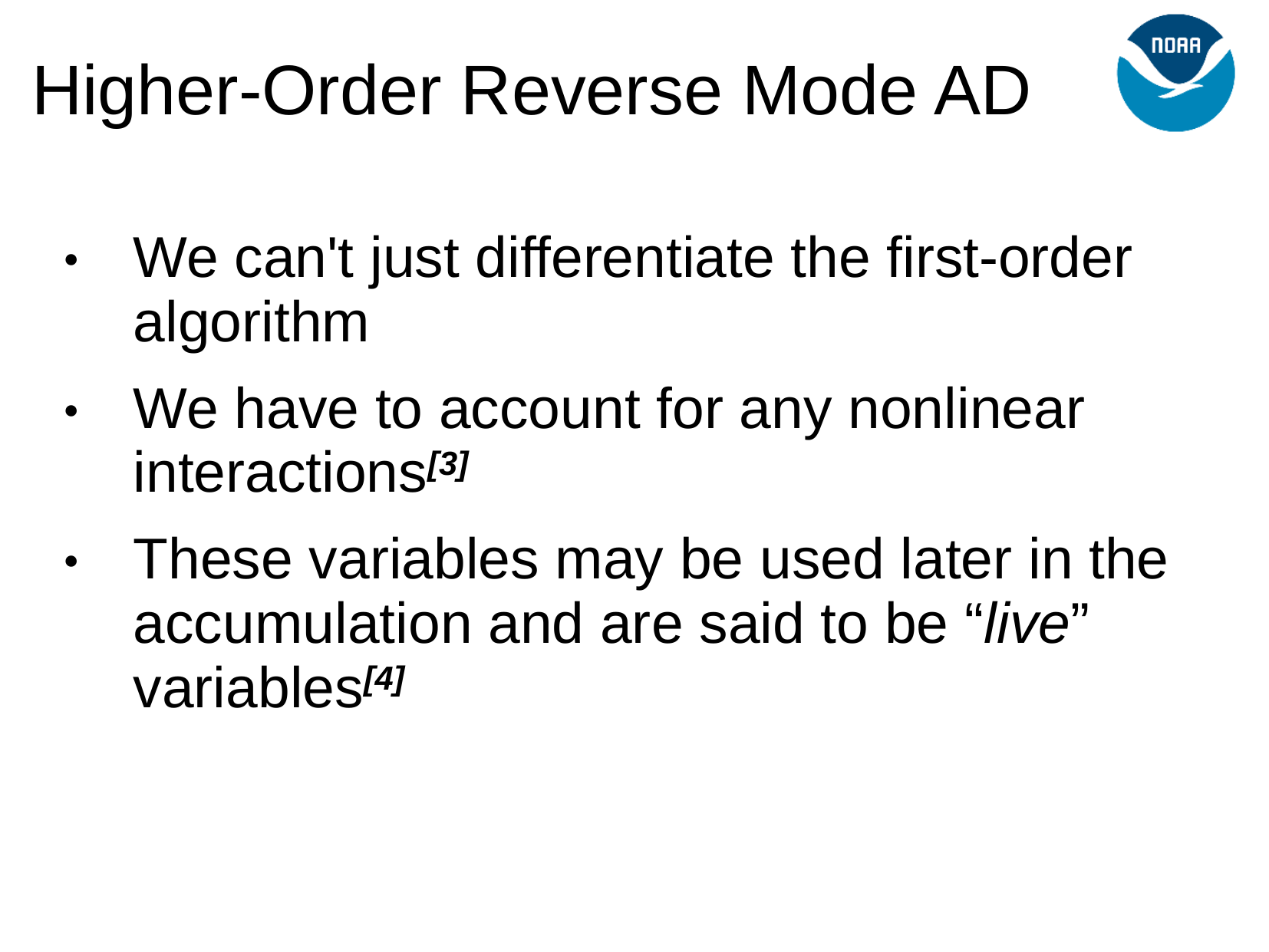

Higher-Order Reverse Mode AD
We can't just differentiate the first-order algorithm
We have to account for any nonlinear interactions[3]
These variables may be used later in the accumulation and are said to be “live” variables[4]